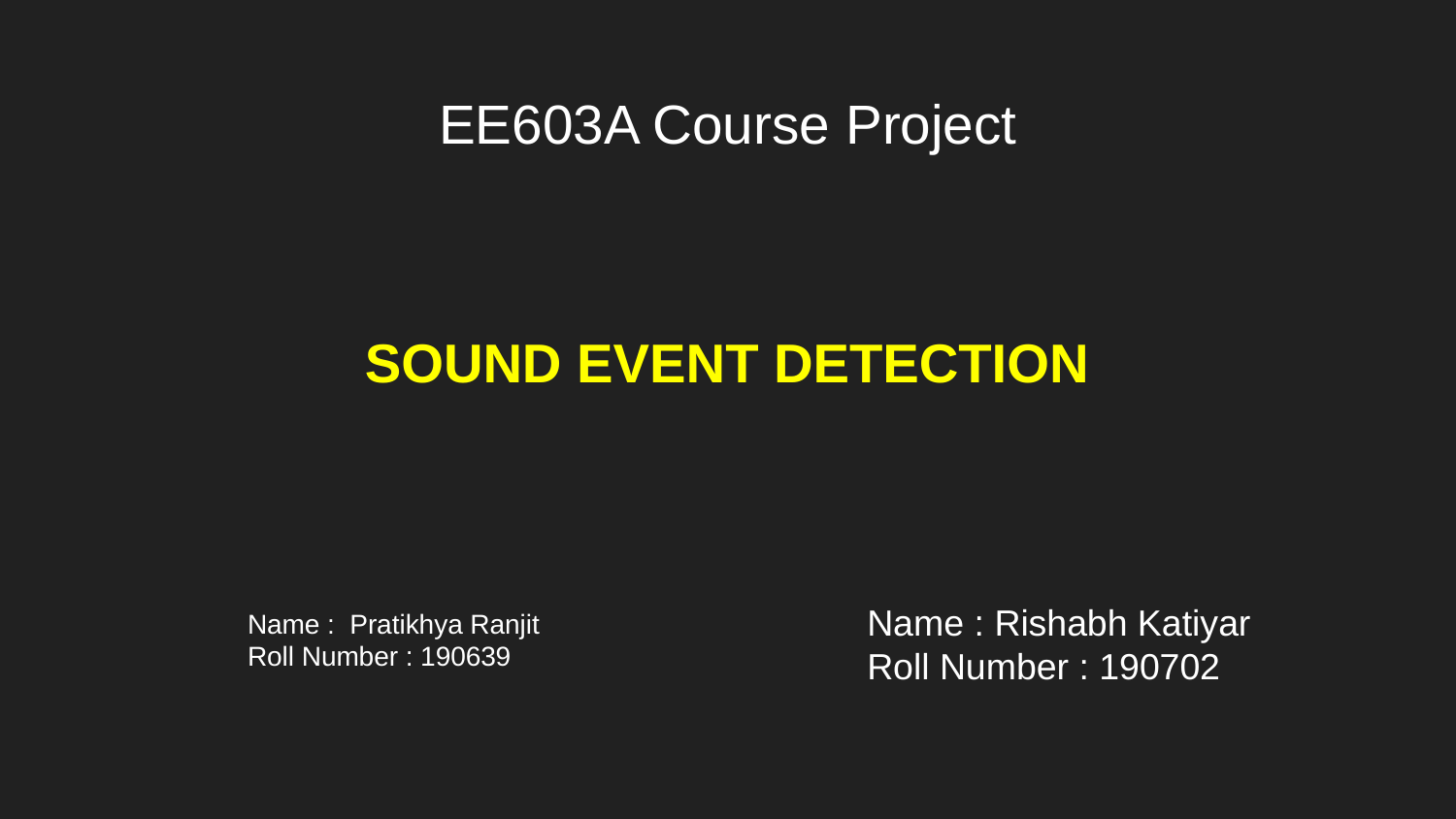

# EE603A Course Project
SOUND EVENT DETECTION

Name : Rishabh Katiyar
Roll Number : 190702
Name :  Pratikhya Ranjit
Roll Number : 190639